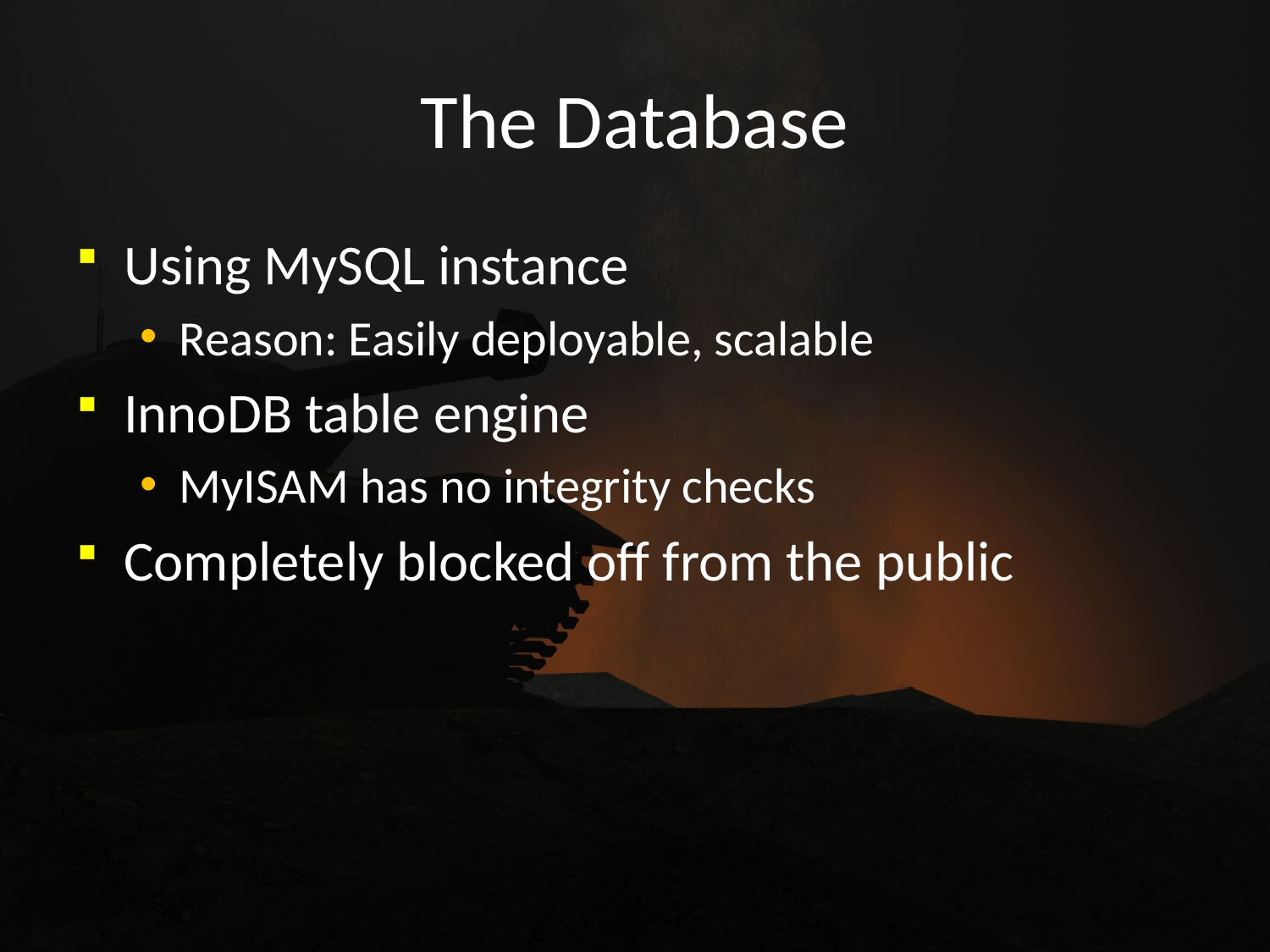

# The Database
Using MySQL instance
Reason: Easily deployable, scalable
InnoDB table engine
MyISAM has no integrity checks
Completely blocked off from the public